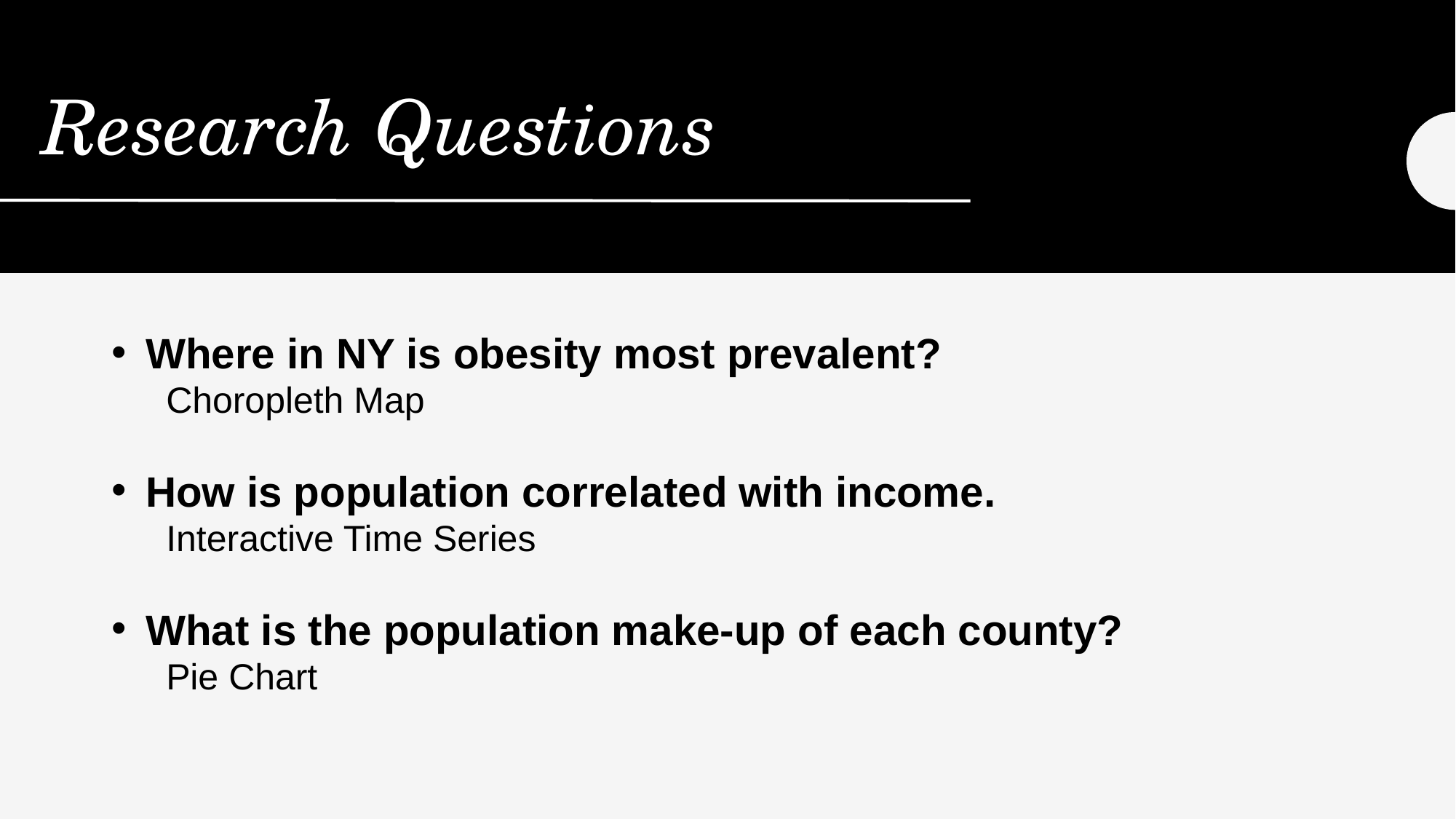

# Research Questions

Where in NY is obesity most prevalent?
Choropleth Map

How is population correlated with income.
Interactive Time Series

What is the population make-up of each county?
Pie Chart